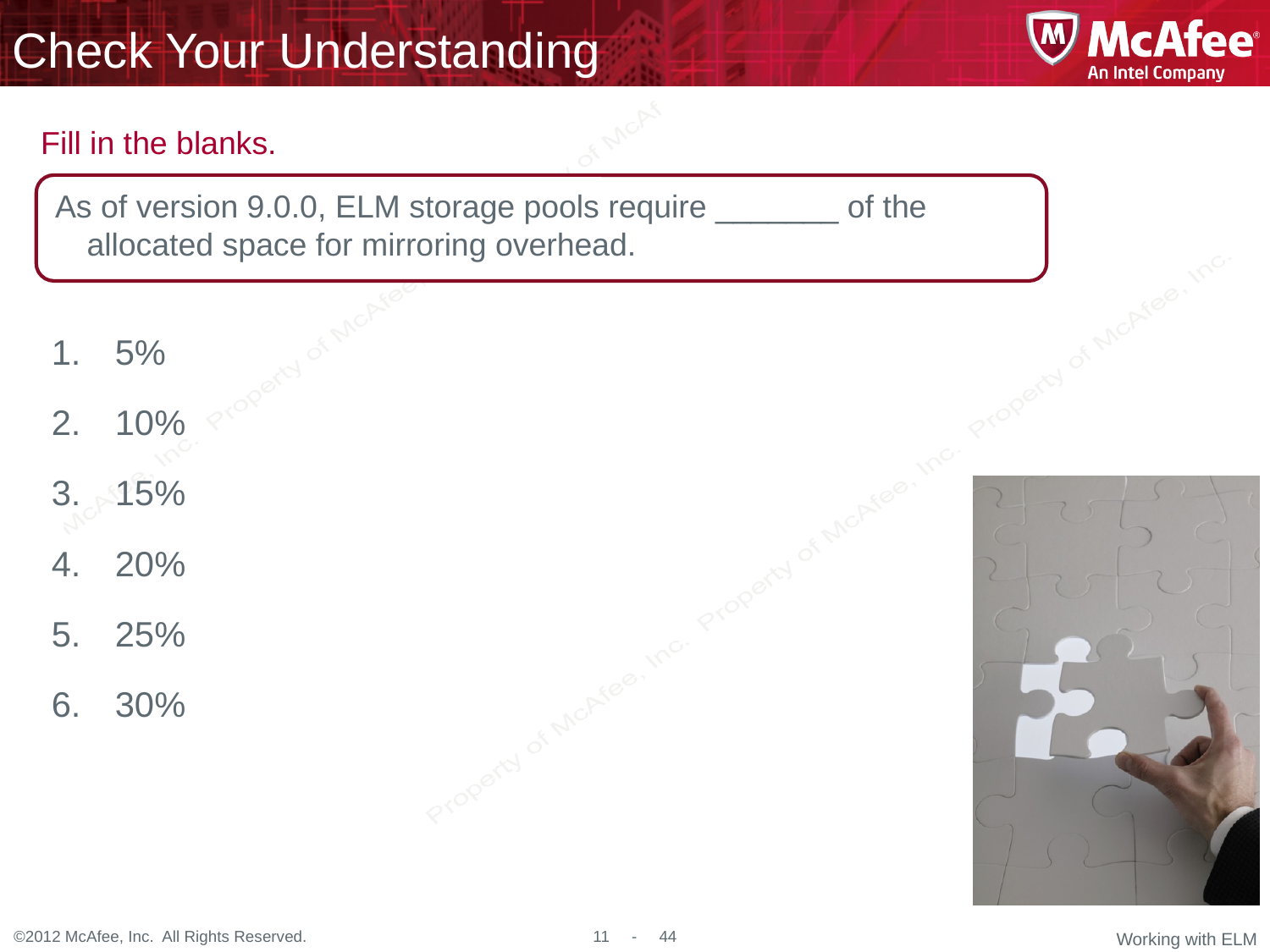

As of version 9.0.0, ELM storage pools require _______ of the allocated space for mirroring overhead.
5%
10%
15%
20%
25%
30%
Working with ELM